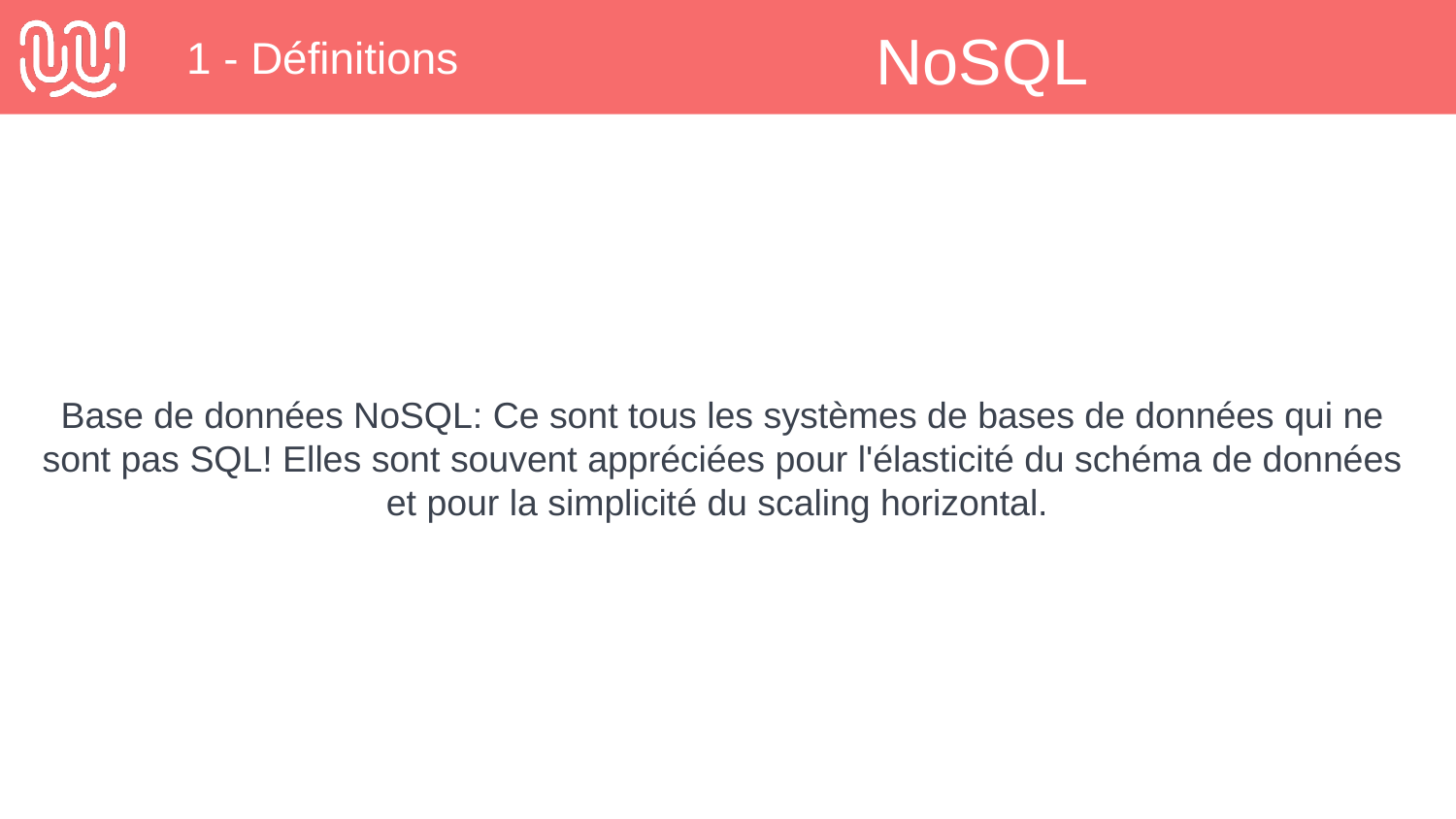

# 1 - Définitions
NoSQL
Base de données NoSQL: Ce sont tous les systèmes de bases de données qui ne sont pas SQL! Elles sont souvent appréciées pour l'élasticité du schéma de données et pour la simplicité du scaling horizontal.